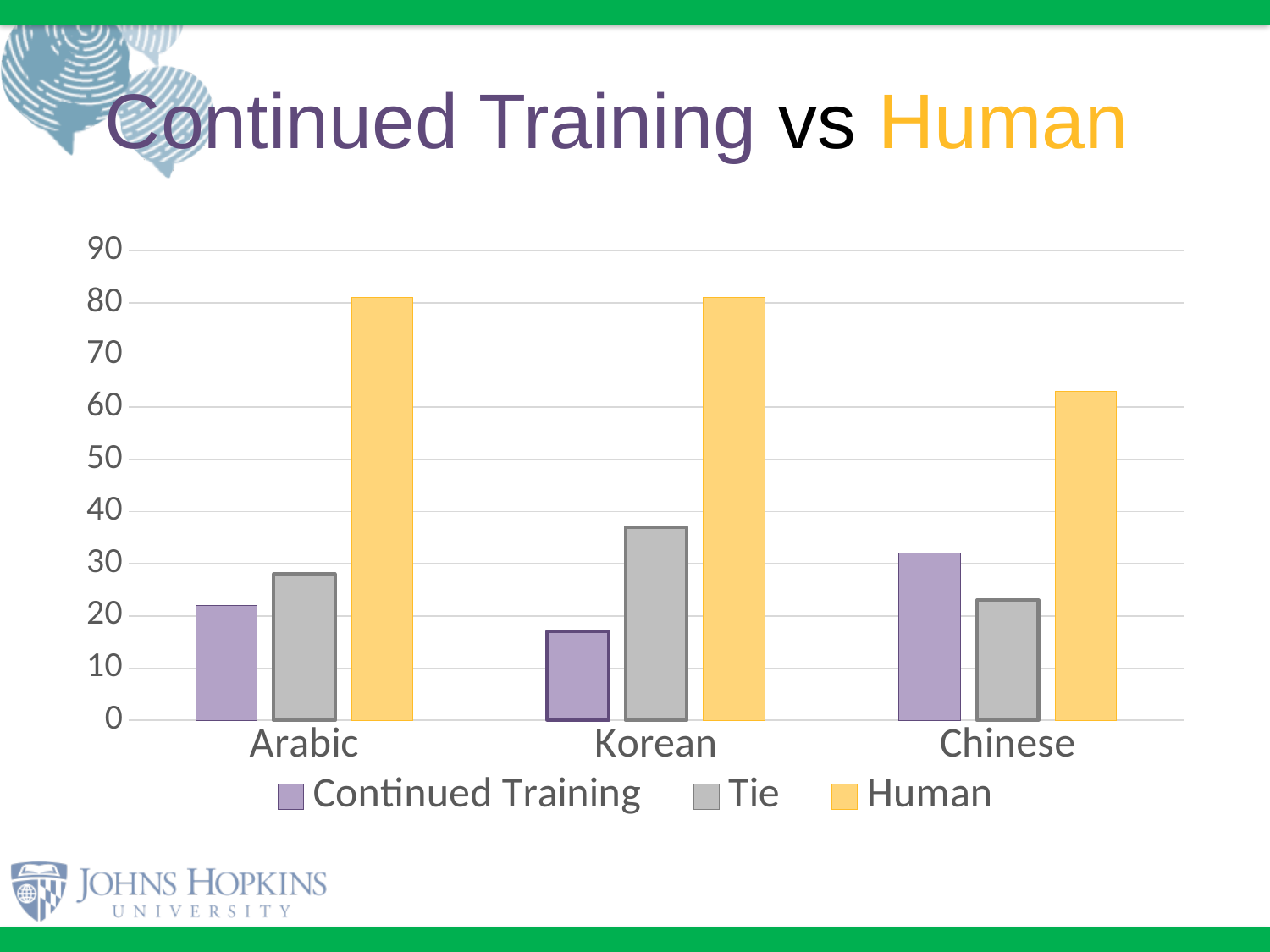

# Continued Training vs Human

### Chart

| Category | Continued Training | Tie | Human |
|---|---|---|---|
| Arabic | 22.0 | 28.0 | 81.0 |
| Korean | 17.0 | 37.0 | 81.0 |
| Chinese | 32.0 | 23.0 | 63.0 |